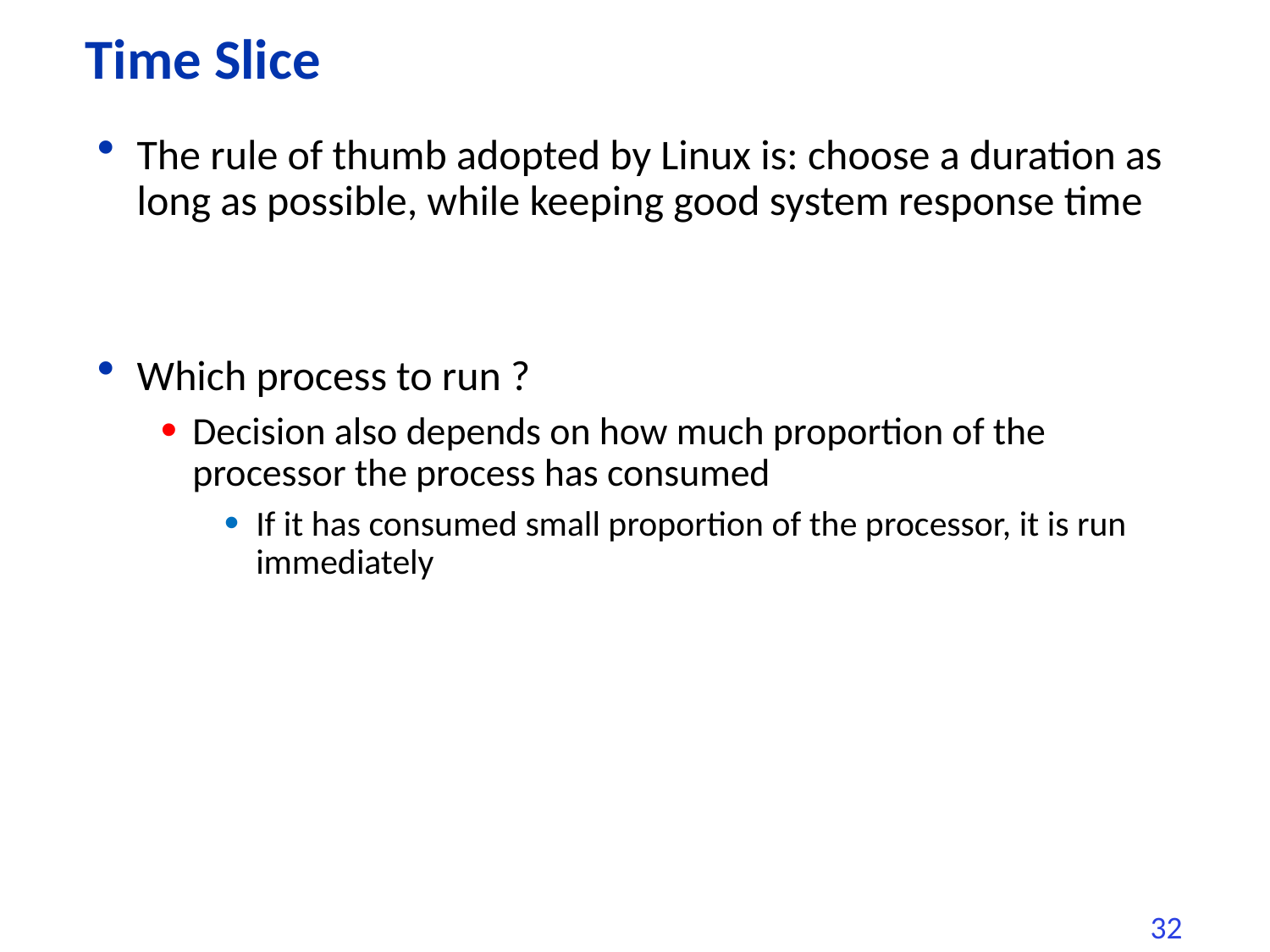

# Time Slice
The rule of thumb adopted by Linux is: choose a duration as long as possible, while keeping good system response time

Which process to run ?
Decision also depends on how much proportion of the processor the process has consumed
If it has consumed small proportion of the processor, it is run immediately